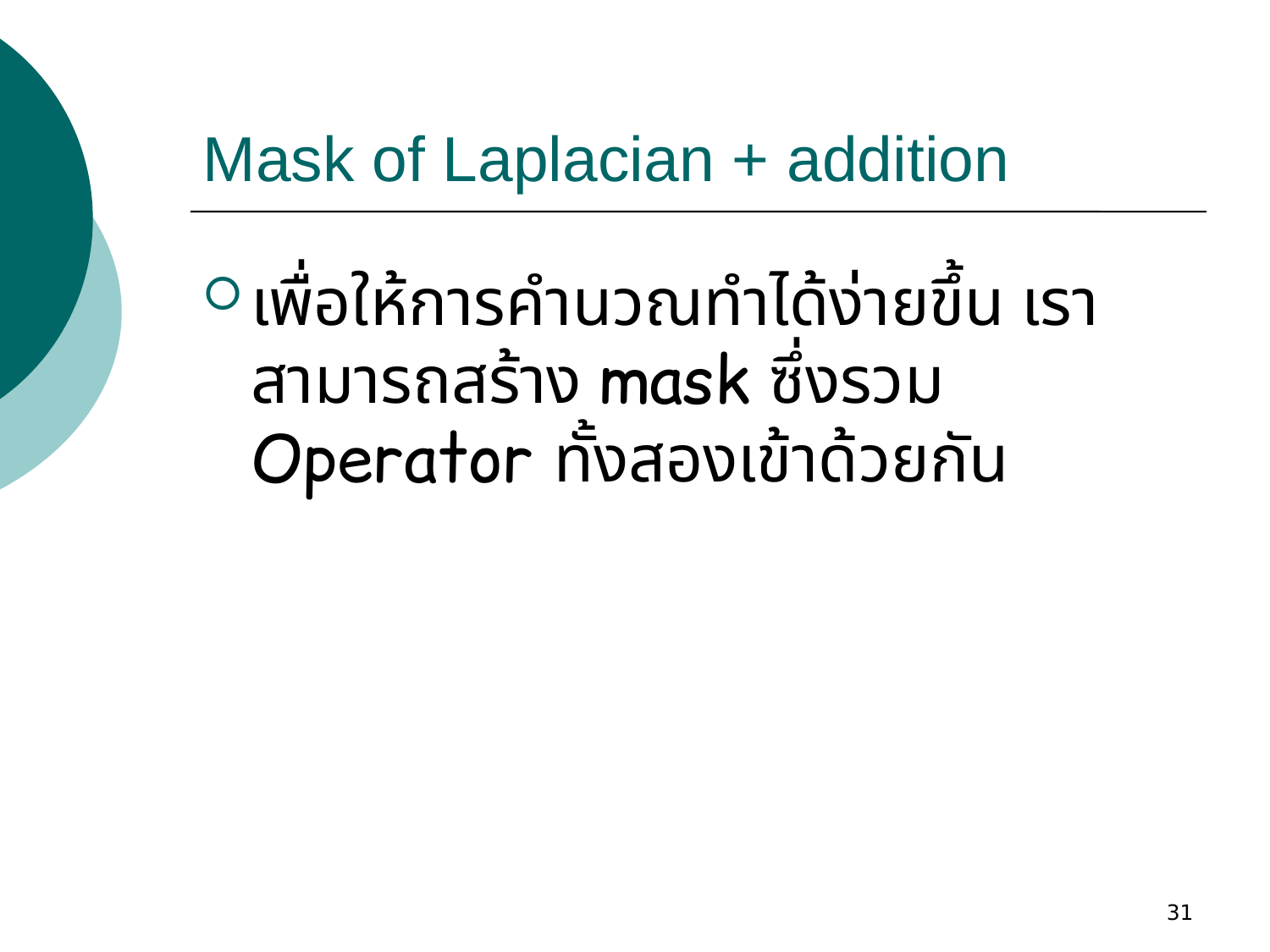

# Mask of Laplacian + addition
เพื่อให้การคำนวณทำได้ง่ายขึ้น เราสามารถสร้าง mask ซึ่งรวม Operator ทั้งสองเข้าด้วยกัน
31